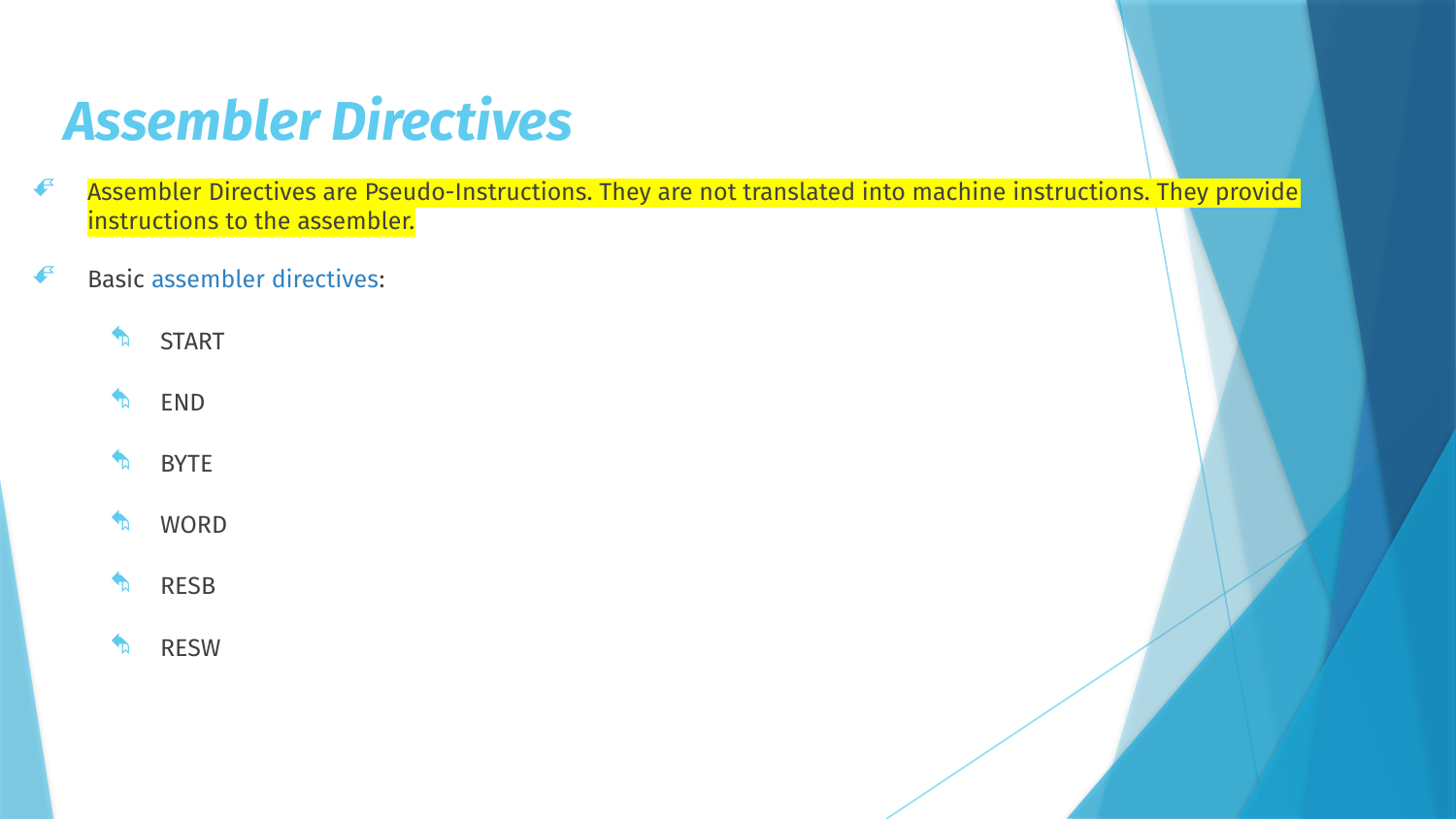

# Assembler Directives
Assembler Directives are Pseudo-Instructions. They are not translated into machine instructions. They provide instructions to the assembler.
Basic assembler directives:
START
END
BYTE
WORD
RESB
RESW